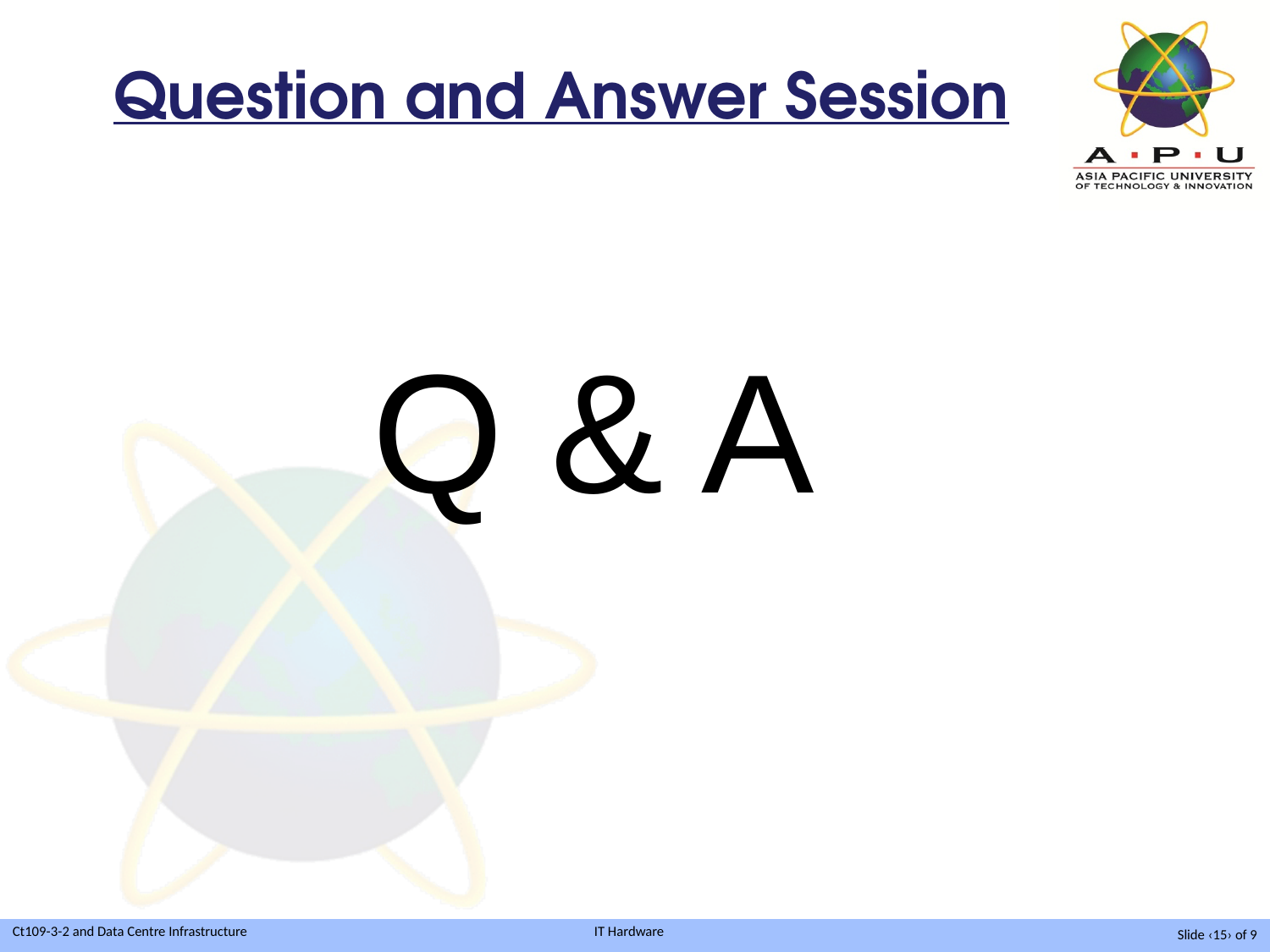

# Question and Answer Session
Q & A
Slide ‹15› of 9